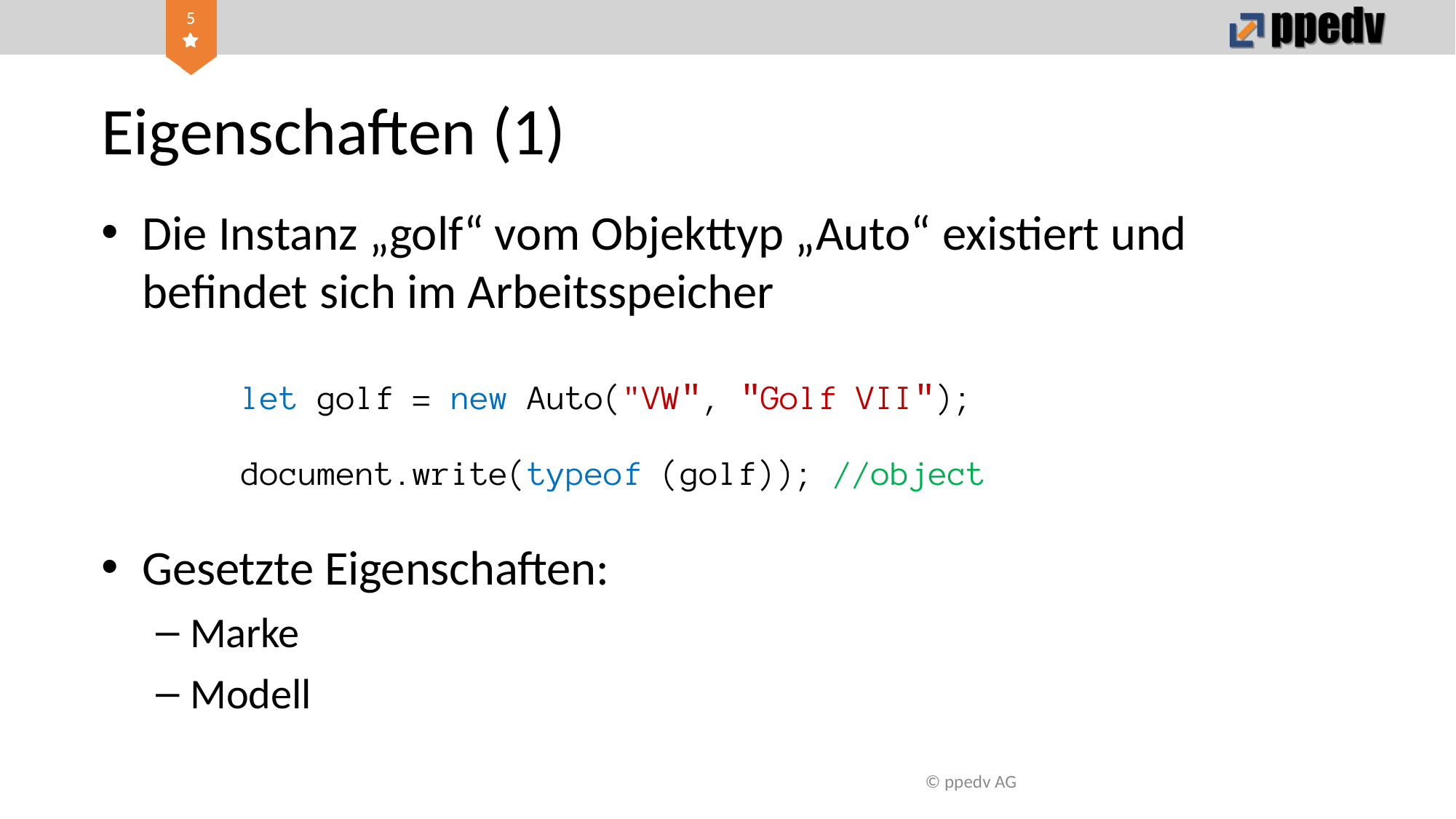

# Eigenschaften (1)
Die Instanz „golf“ vom Objekttyp „Auto“ existiert und befindet sich im Arbeitsspeicher
let golf = new Auto("VW", "Golf VII");
document.write(typeof (golf)); //object
Gesetzte Eigenschaften:
Marke
Modell
© ppedv AG